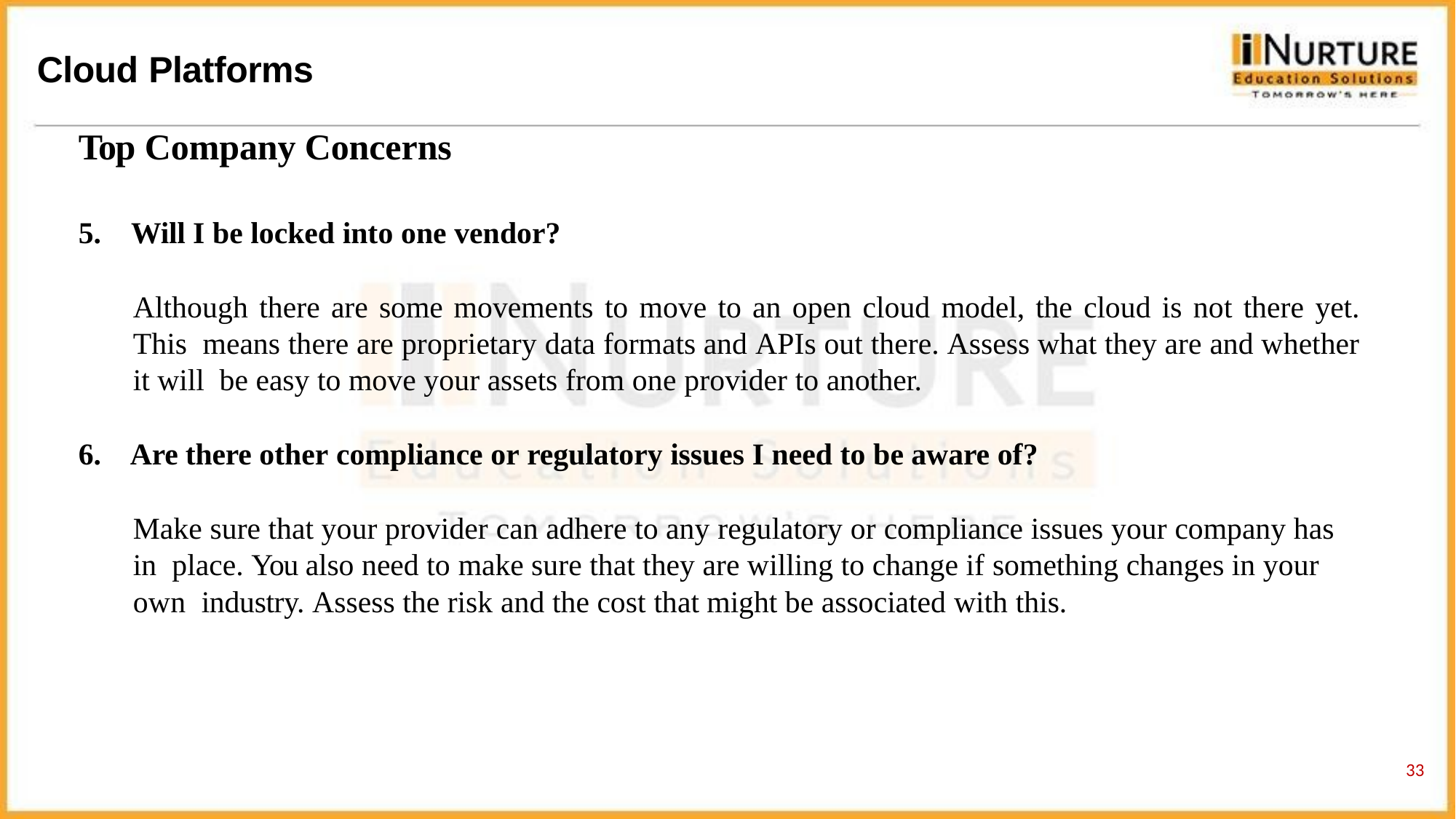

# Cloud Platforms
Top Company Concerns

Will I be locked into one vendor?

Although there are some movements to move to an open cloud model, the cloud is not there yet. This  means there are proprietary data formats and APIs out there. Assess what they are and whether it will  be easy to move your assets from one provider to another.

Are there other compliance or regulatory issues I need to be aware of?

Make sure that your provider can adhere to any regulatory or compliance issues your company has in  place. You also need to make sure that they are willing to change if something changes in your own  industry. Assess the risk and the cost that might be associated with this.
33